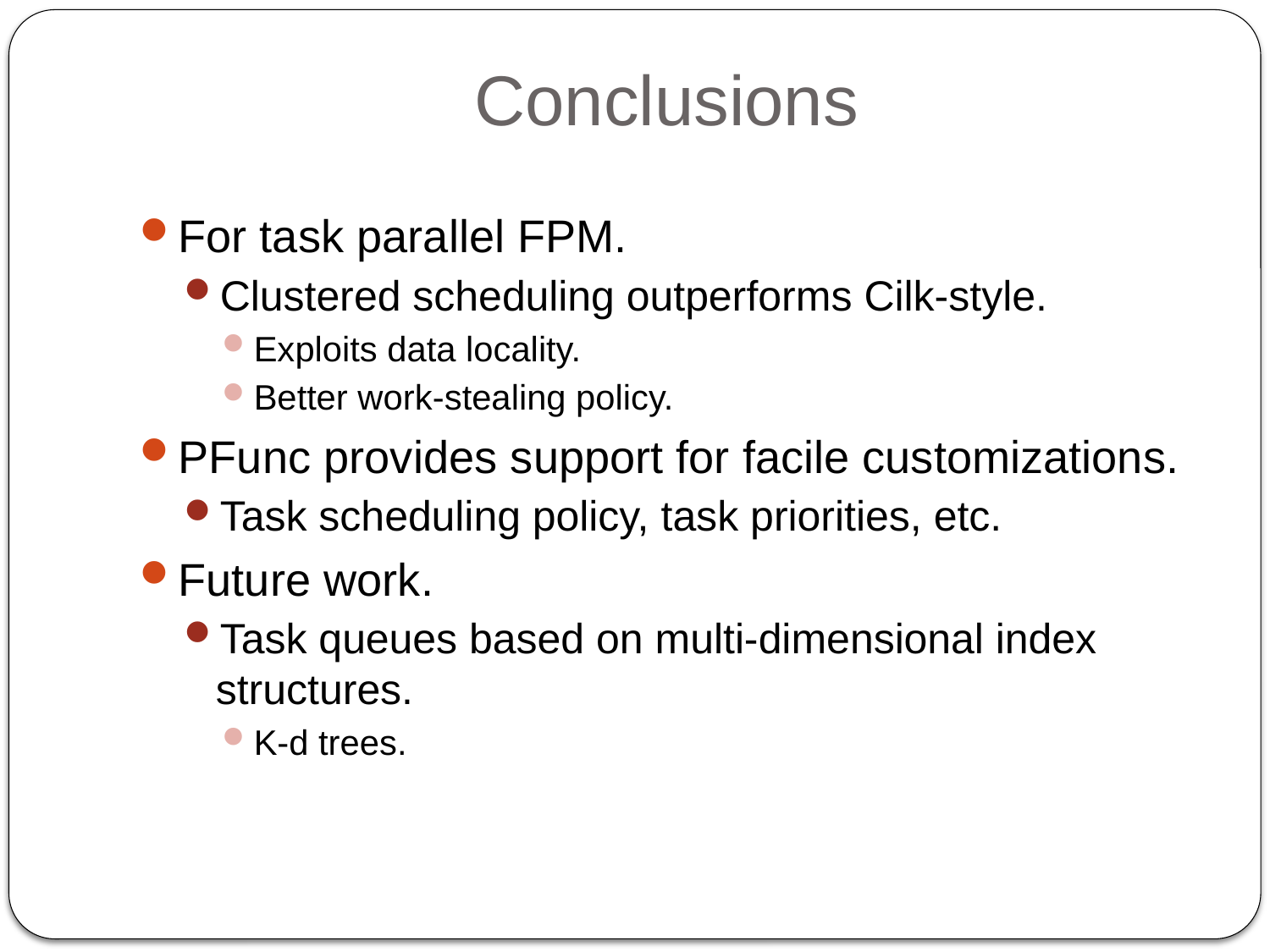

# Conclusions
For task parallel FPM.
Clustered scheduling outperforms Cilk-style.
Exploits data locality.
Better work-stealing policy.
PFunc provides support for facile customizations.
Task scheduling policy, task priorities, etc.
Future work.
Task queues based on multi-dimensional index structures.
K-d trees.